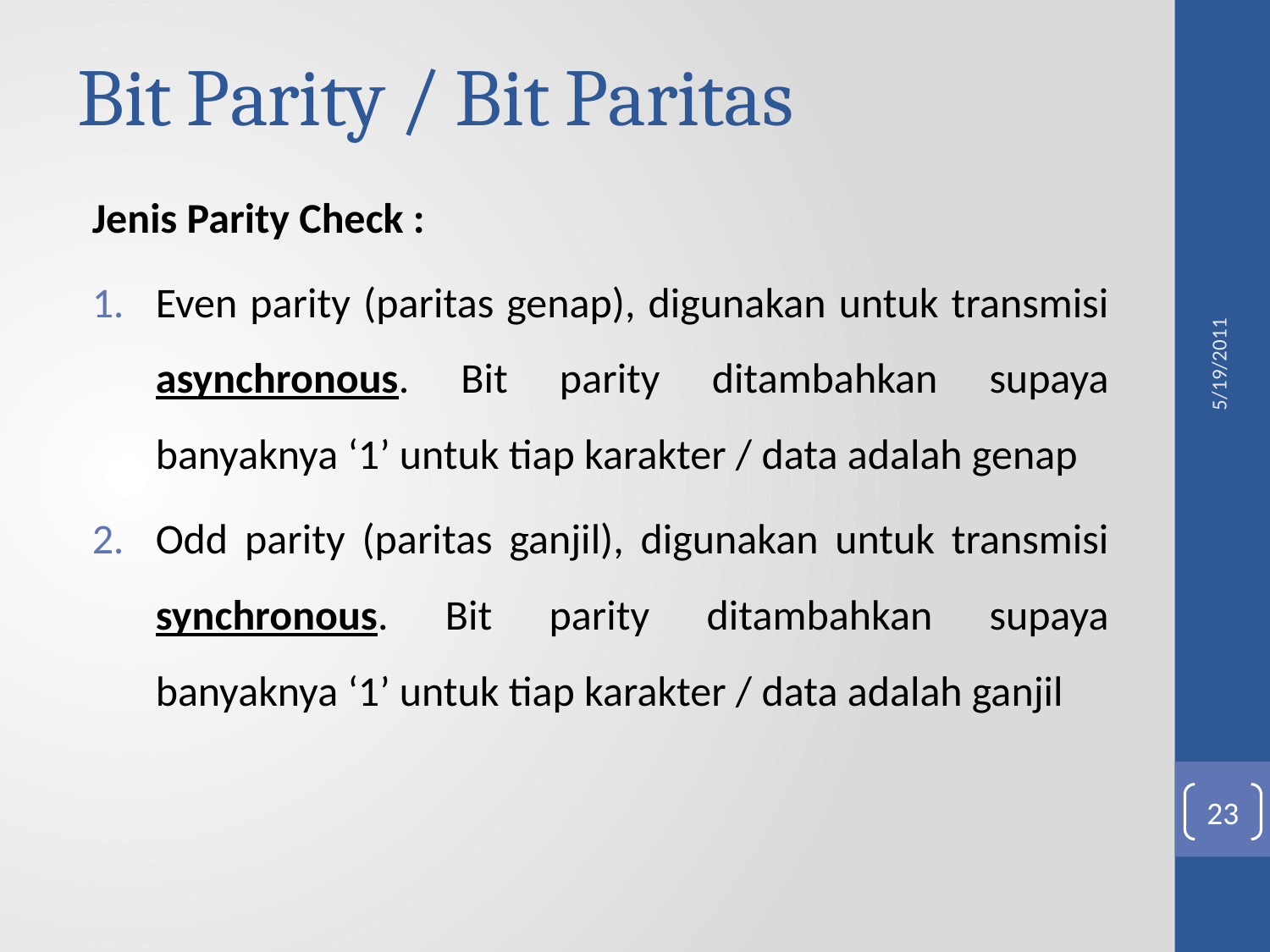

# Bit Parity / Bit Paritas
Jenis Parity Check :
Even parity (paritas genap), digunakan untuk transmisi asynchronous. Bit parity ditambahkan supaya banyaknya ‘1’ untuk tiap karakter / data adalah genap
Odd parity (paritas ganjil), digunakan untuk transmisi synchronous. Bit parity ditambahkan supaya banyaknya ‘1’ untuk tiap karakter / data adalah ganjil
5/19/2011
23